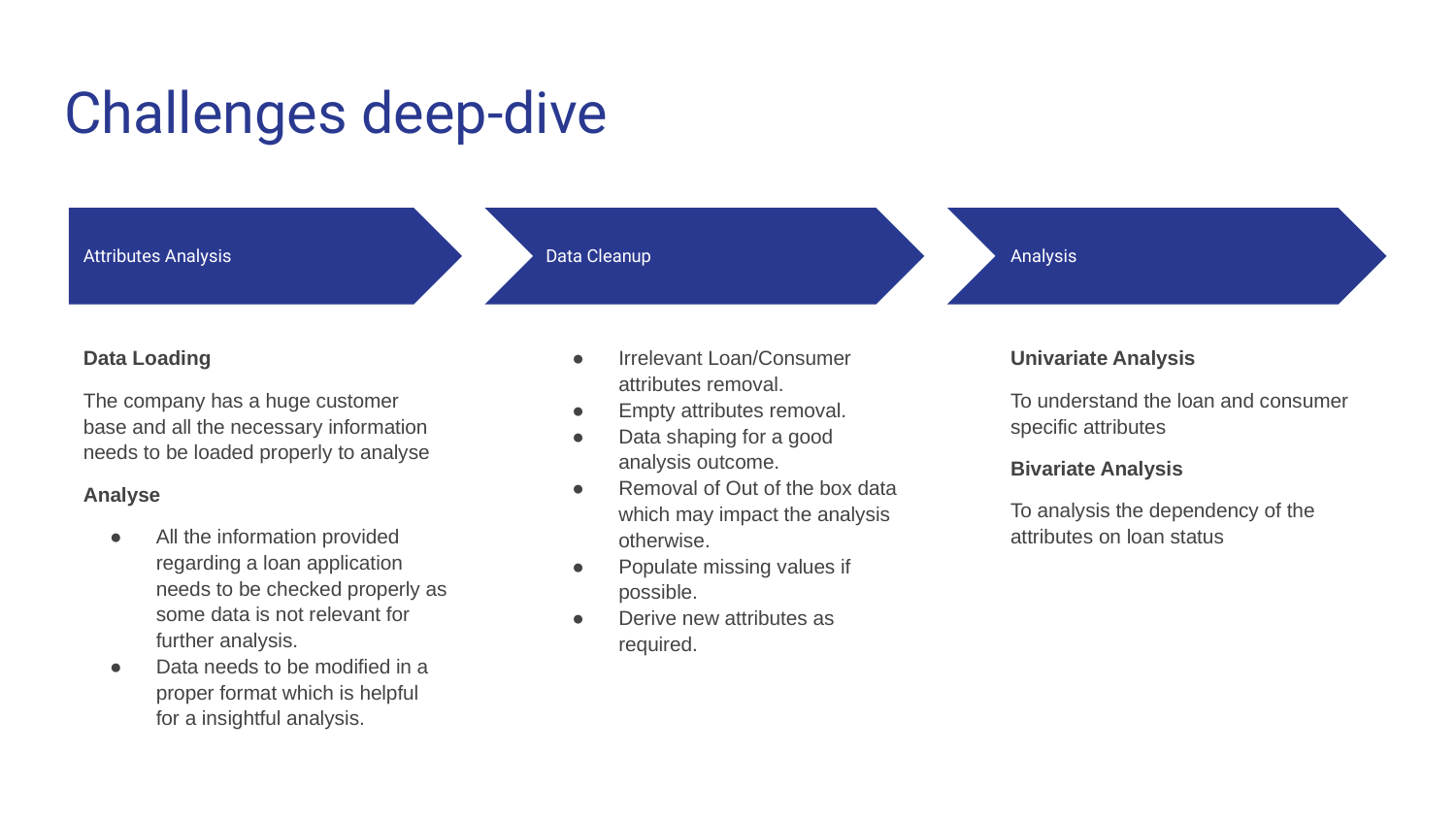

# Challenges deep-dive

Attributes Analysis
Data Cleanup
Analysis
Data Loading
The company has a huge customer base and all the necessary information needs to be loaded properly to analyse
Analyse
All the information provided regarding a loan application needs to be checked properly as some data is not relevant for further analysis.
Data needs to be modified in a proper format which is helpful for a insightful analysis.

Irrelevant Loan/Consumer attributes removal.
Empty attributes removal.
Data shaping for a good analysis outcome.
Removal of Out of the box data which may impact the analysis otherwise.
Populate missing values if possible.
Derive new attributes as required.
Univariate Analysis
To understand the loan and consumer specific attributes
Bivariate Analysis
To analysis the dependency of the attributes on loan status